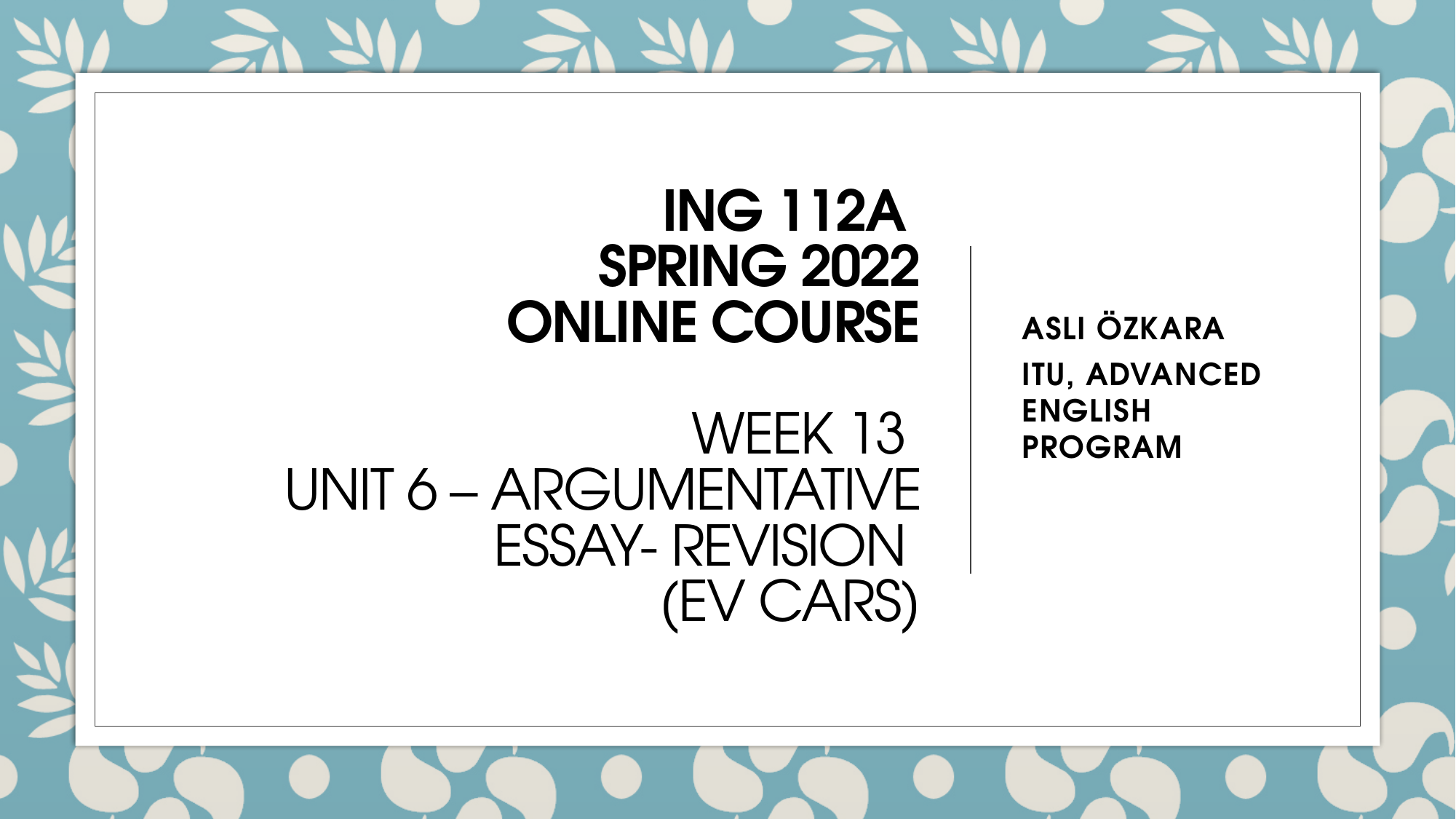

# ING 112A sprıng 2022 ONLINE COURSE Week 13 UNIT 6 – Argumentative Essay- revision (EV CARS)
ASLI ÖZKARA
ITU, ADVANCED ENGLISH PROGRAM